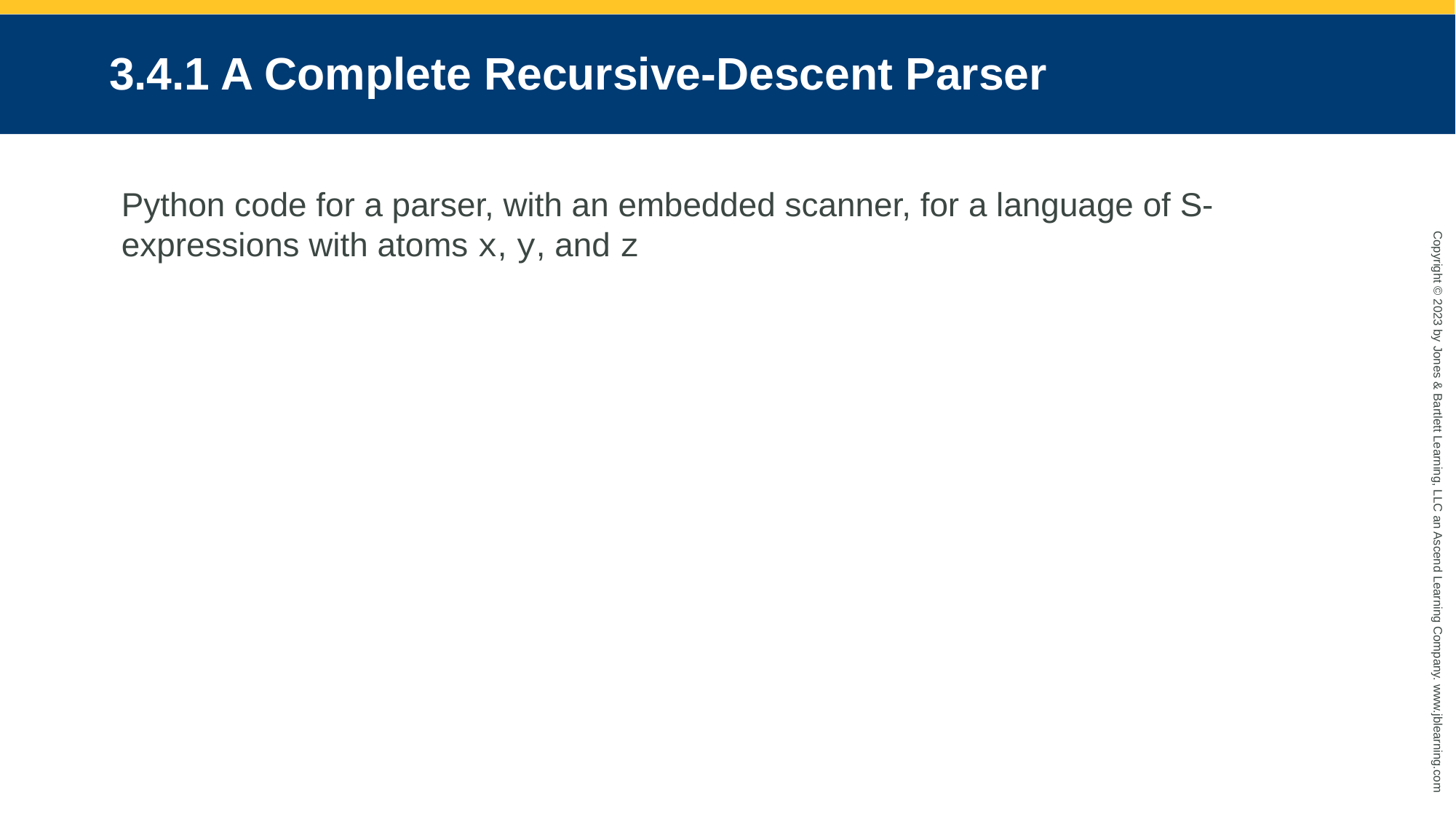

# 3.4.1 A Complete Recursive-Descent Parser
Python code for a parser, with an embedded scanner, for a language of S-expressions with atoms x, y, and z